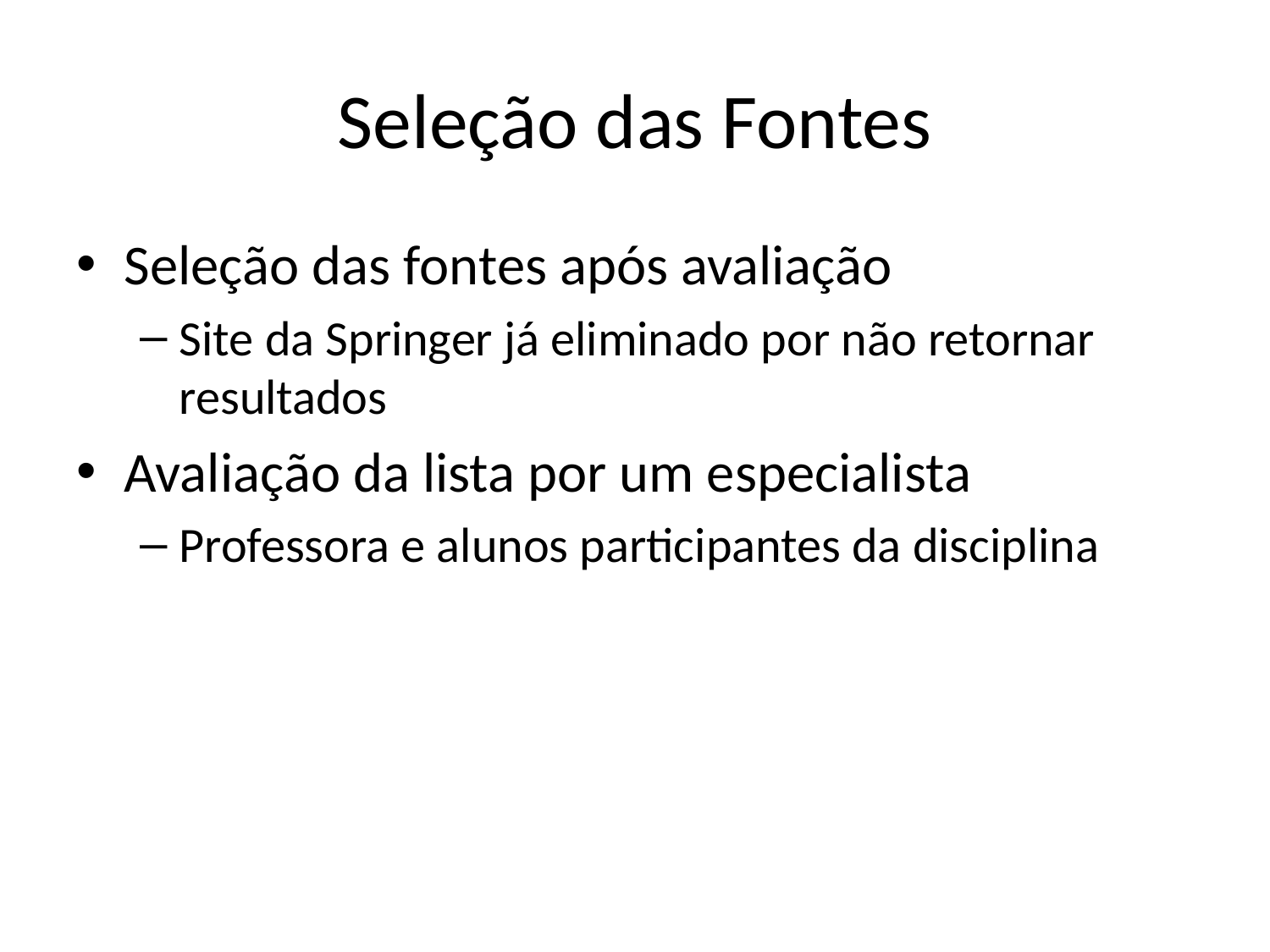

# Seleção das Fontes
Seleção das fontes após avaliação
Site da Springer já eliminado por não retornar resultados
Avaliação da lista por um especialista
Professora e alunos participantes da disciplina